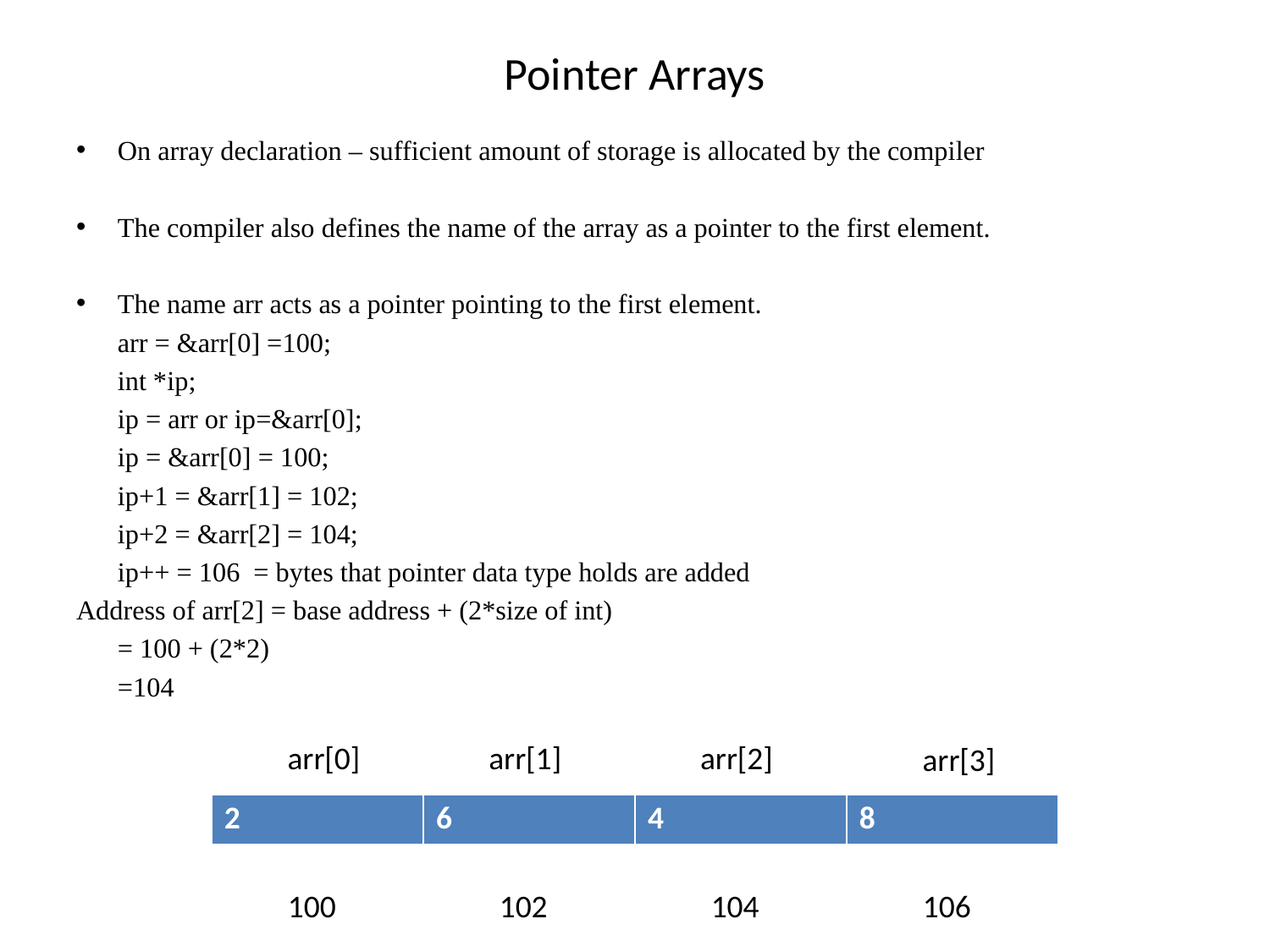

# Pointer Arrays
On array declaration – sufficient amount of storage is allocated by the compiler

The compiler also defines the name of the array as a pointer to the first element.

The name arr acts as a pointer pointing to the first element.
				arr = &arr[0] =100;
				int *ip;
				ip = arr or ip=&arr[0];
				ip = &arr[0] = 100;
				ip+1 = &arr[1] = 102;
				ip+2 = &arr[2] = 104;
				ip++ = 106  = bytes that pointer data type holds are added
Address of arr[2] = base address + (2*size of int)
			= 100 + (2*2)
			=104

arr[0]
arr[1]
arr[2]
arr[3]
| 2 | 6 | 4 | 8 |
| --- | --- | --- | --- |
100
102
104
106